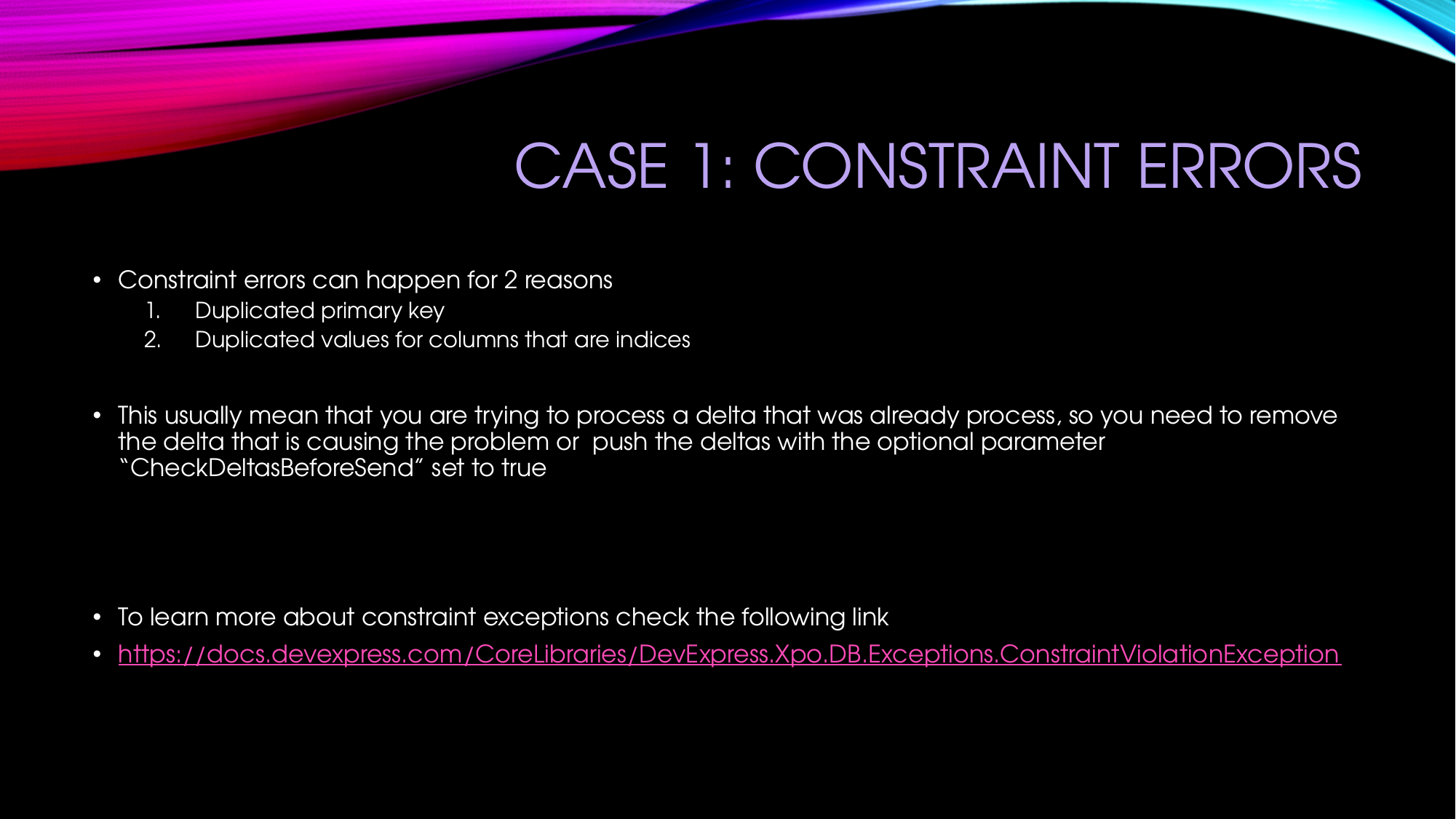

# Case 1: Constraint errors

Constraint errors can happen for 2 reasons
Duplicated primary key
Duplicated values for columns that are indices

This usually mean that you are trying to process a delta that was already process, so you need to remove the delta that is causing the problem or  push the deltas with the optional parameter “CheckDeltasBeforeSend” set to true

To learn more about constraint exceptions check the following link
https://docs.devexpress.com/CoreLibraries/DevExpress.Xpo.DB.Exceptions.ConstraintViolationException